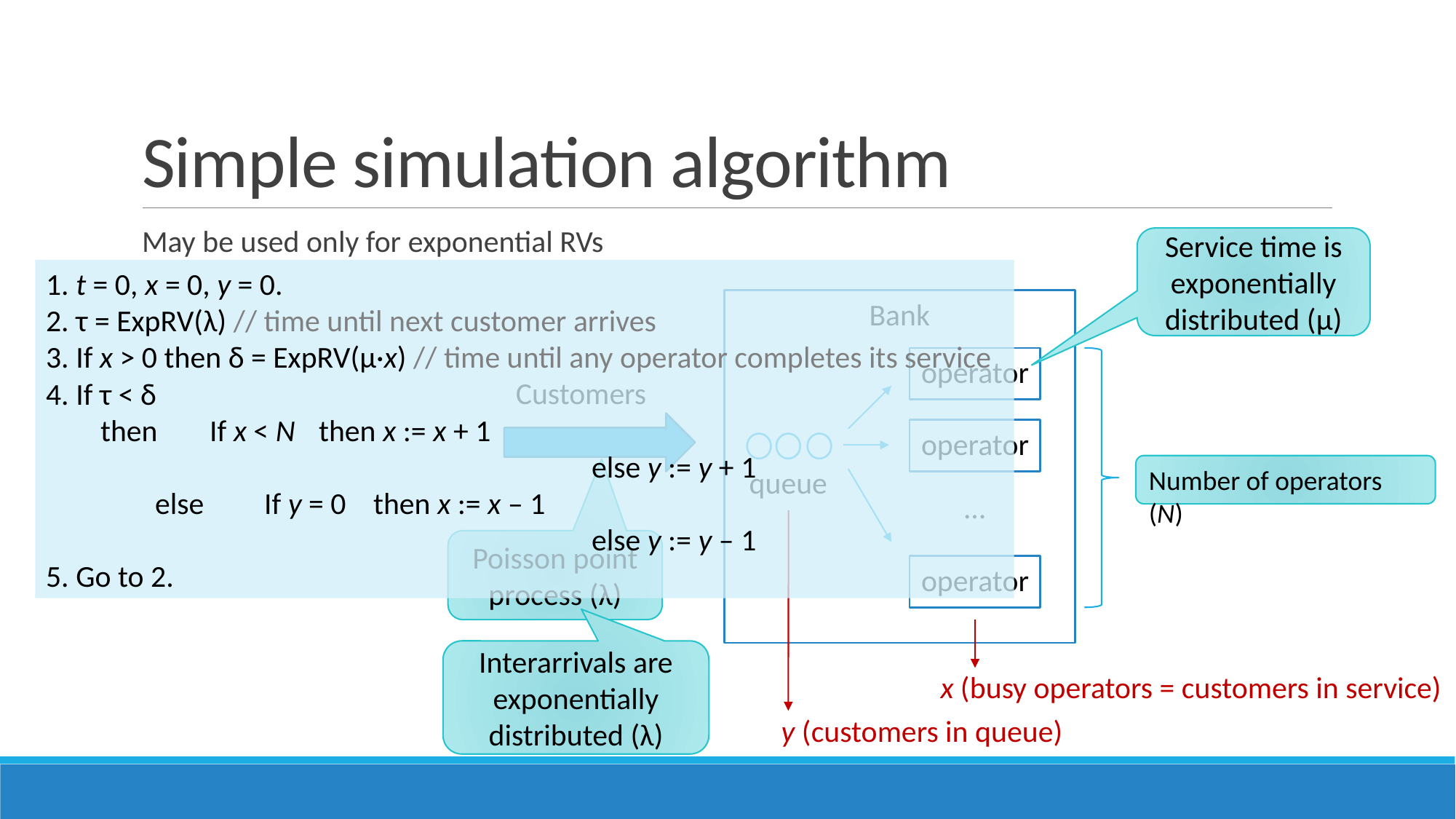

# Simple simulation algorithm
May be used only for exponential RVs
Service time is exponentially distributed (μ)
Bank
operator
Customers

operator

queue
…
operator

Number of operators (N)
Poisson point process (λ)
 t = 0, x = 0, y = 0.
 τ = ExpRV(λ) // time until next customer arrives
 If x > 0 then δ = ExpRV(μ·x) // time until any operator completes its service
 If τ < δ
then 	If x < N 	then x := x + 1
					else y := y + 1
	else 	If y = 0 	then x := x – 1
					else y := y – 1
 Go to 2.
Interarrivals are exponentially distributed (λ)
x (busy operators = customers in service)
y (customers in queue)